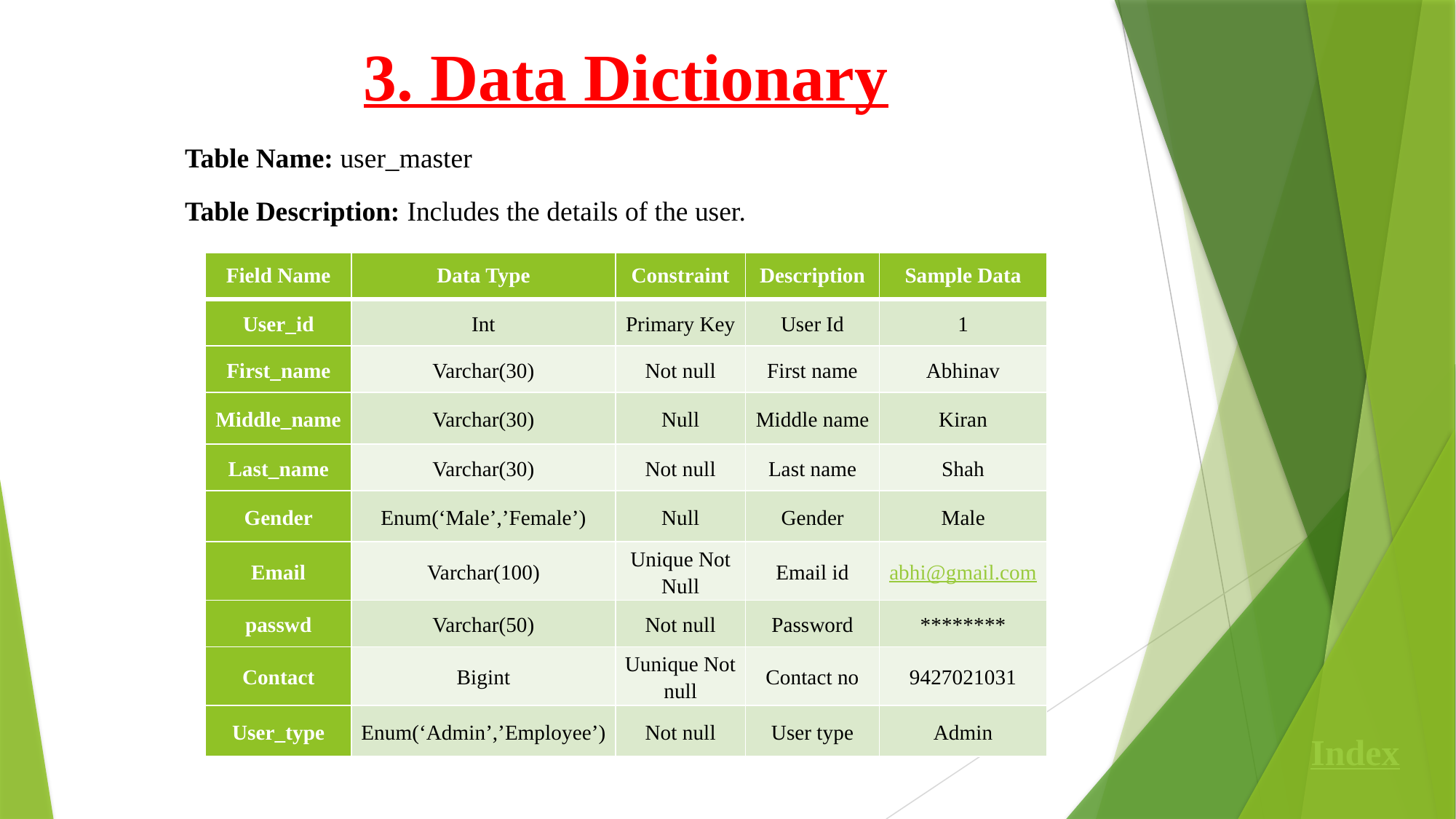

3. Data Dictionary
Table Name: user_master
Table Description: Includes the details of the user.
| Field Name | Data Type | Constraint | Description | Sample Data |
| --- | --- | --- | --- | --- |
| User\_id | Int | Primary Key | User Id | 1 |
| First\_name | Varchar(30) | Not null | First name | Abhinav |
| Middle\_name | Varchar(30) | Null | Middle name | Kiran |
| Last\_name | Varchar(30) | Not null | Last name | Shah |
| Gender | Enum(‘Male’,’Female’) | Null | Gender | Male |
| Email | Varchar(100) | Unique Not Null | Email id | abhi@gmail.com |
| passwd | Varchar(50) | Not null | Password | \*\*\*\*\*\*\*\* |
| Contact | Bigint | Uunique Not null | Contact no | 9427021031 |
| User\_type | Enum(‘Admin’,’Employee’) | Not null | User type | Admin |
Index